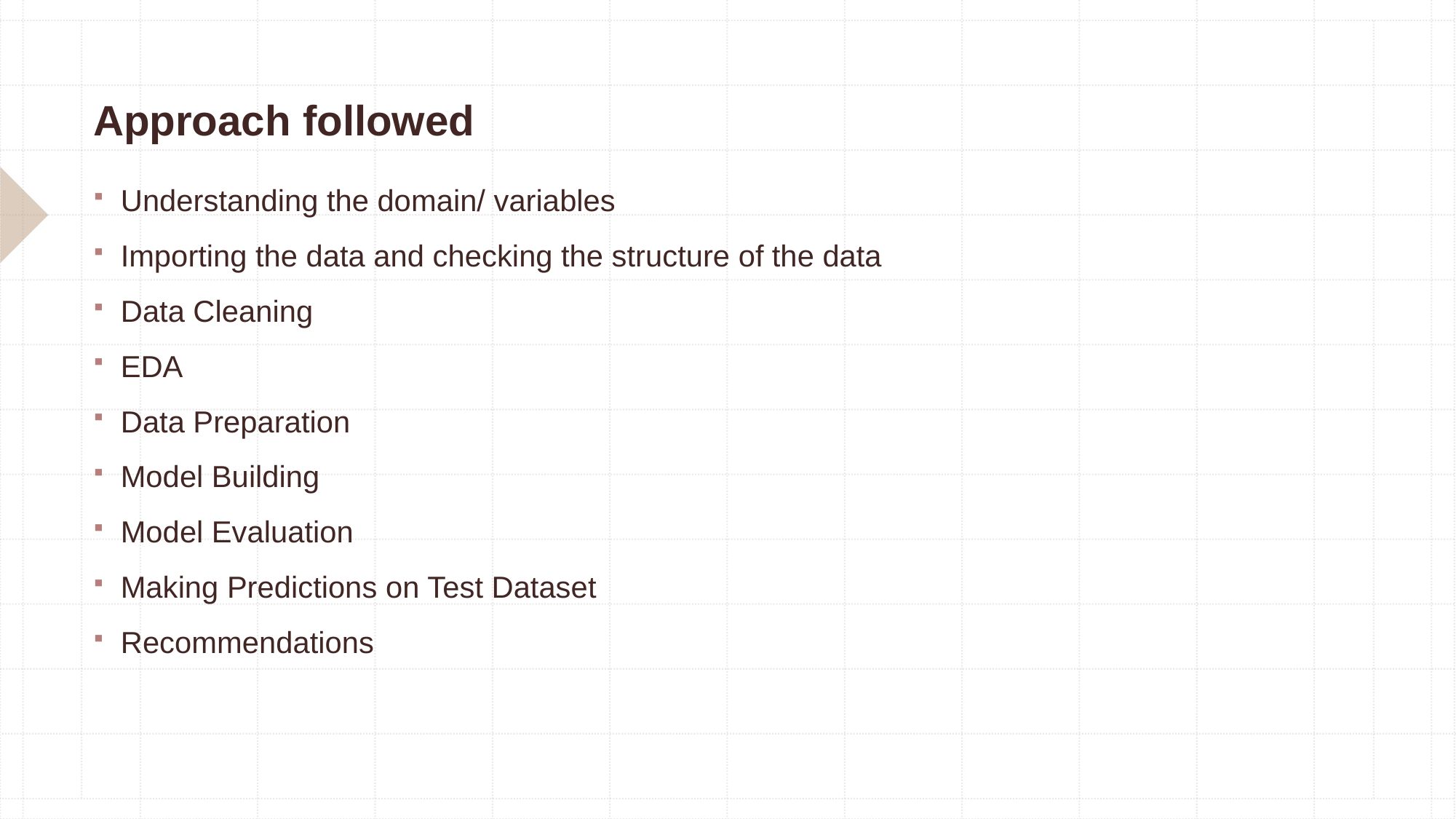

# Approach followed
Understanding the domain/ variables
Importing the data and checking the structure of the data
Data Cleaning
EDA
Data Preparation
Model Building
Model Evaluation
Making Predictions on Test Dataset
Recommendations